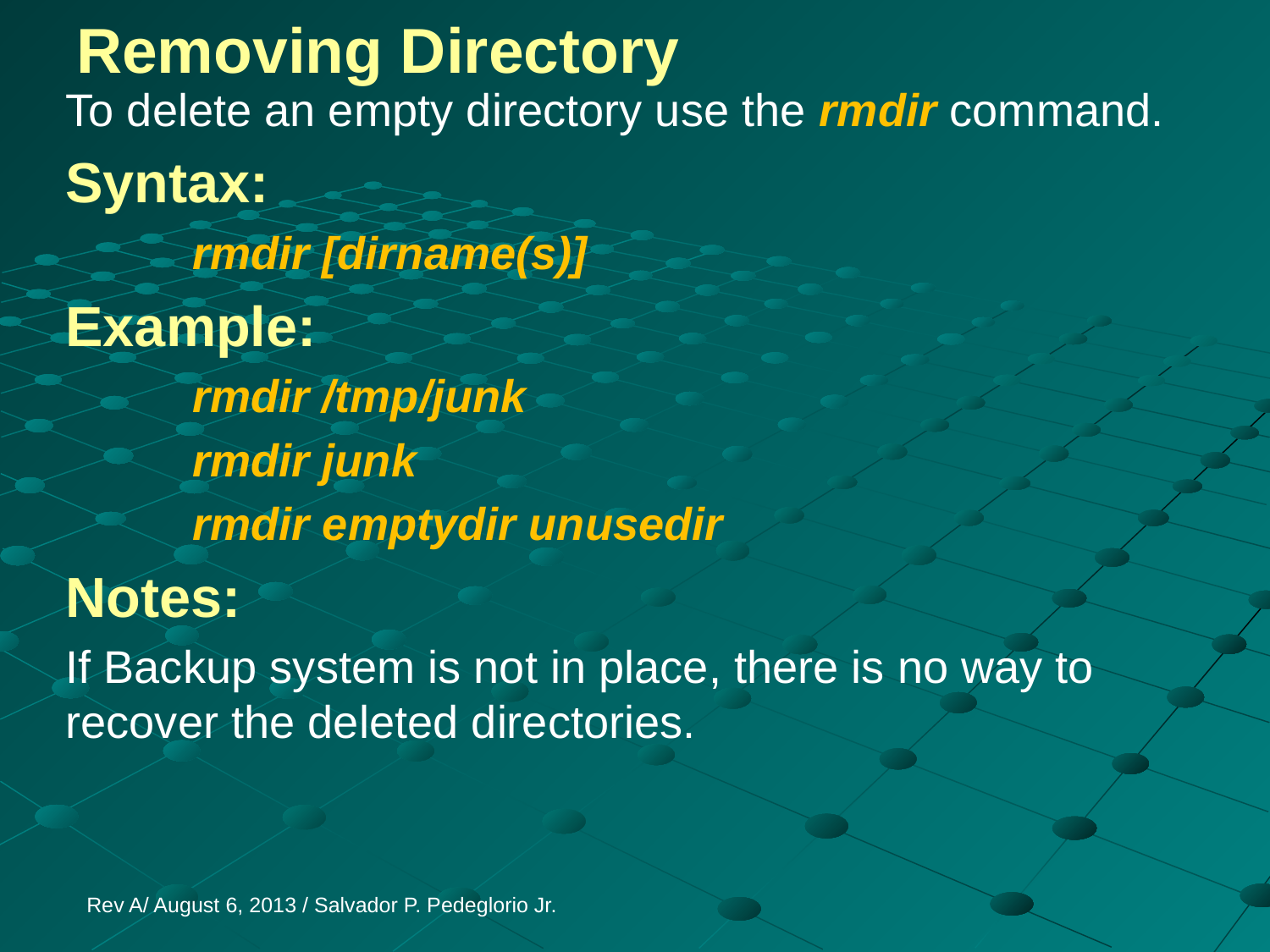

# Removing Directory
To delete an empty directory use the rmdir command.
Syntax:
	rmdir [dirname(s)]
Example:
	rmdir /tmp/junk
	rmdir junk
	rmdir emptydir unusedir
Notes:
If Backup system is not in place, there is no way to recover the deleted directories.
Rev A/ August 6, 2013 / Salvador P. Pedeglorio Jr.